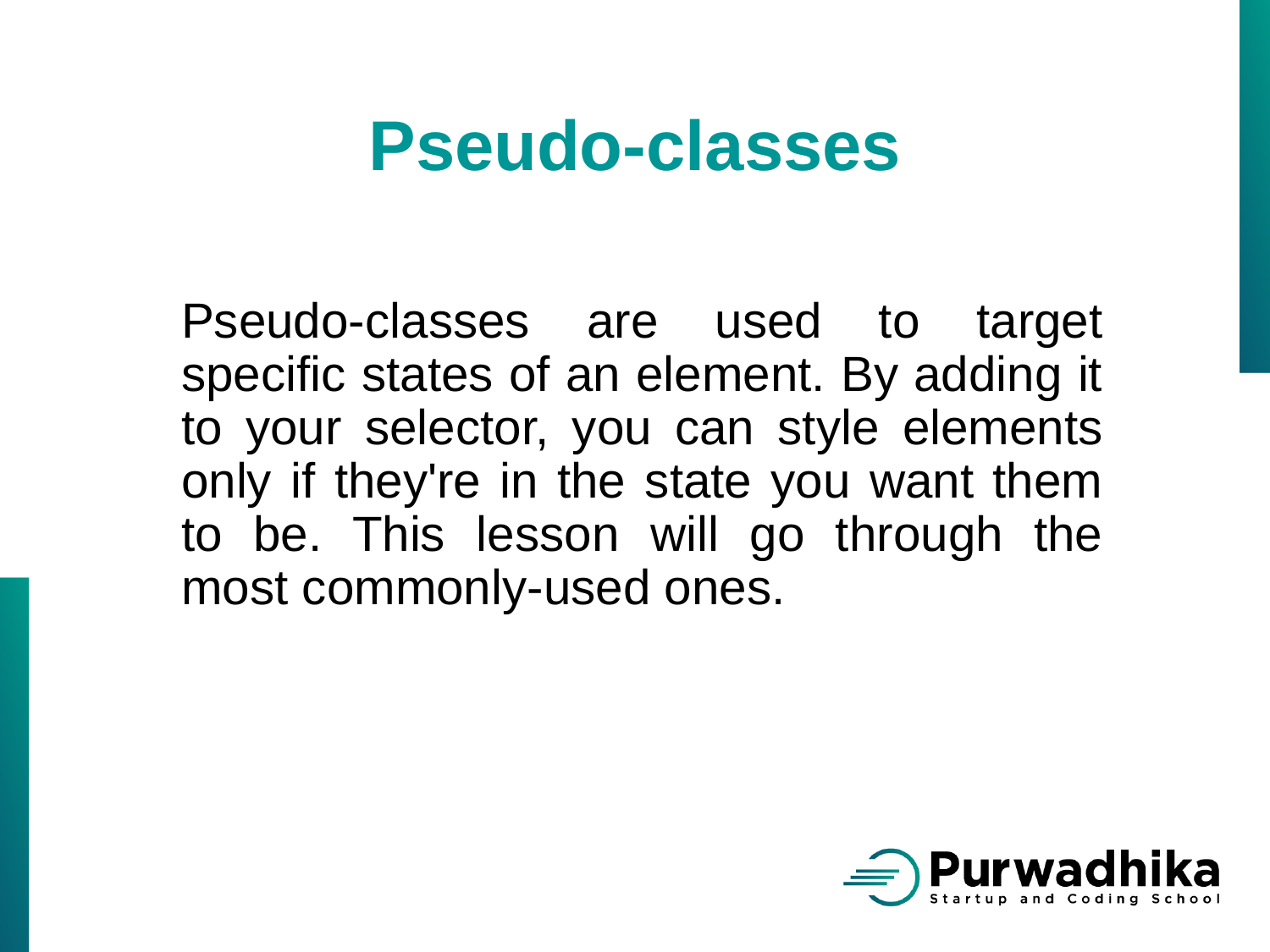

Pseudo-classes
Pseudo-classes are used to target specific states of an element. By adding it to your selector, you can style elements only if they're in the state you want them to be. This lesson will go through the most commonly-used ones.